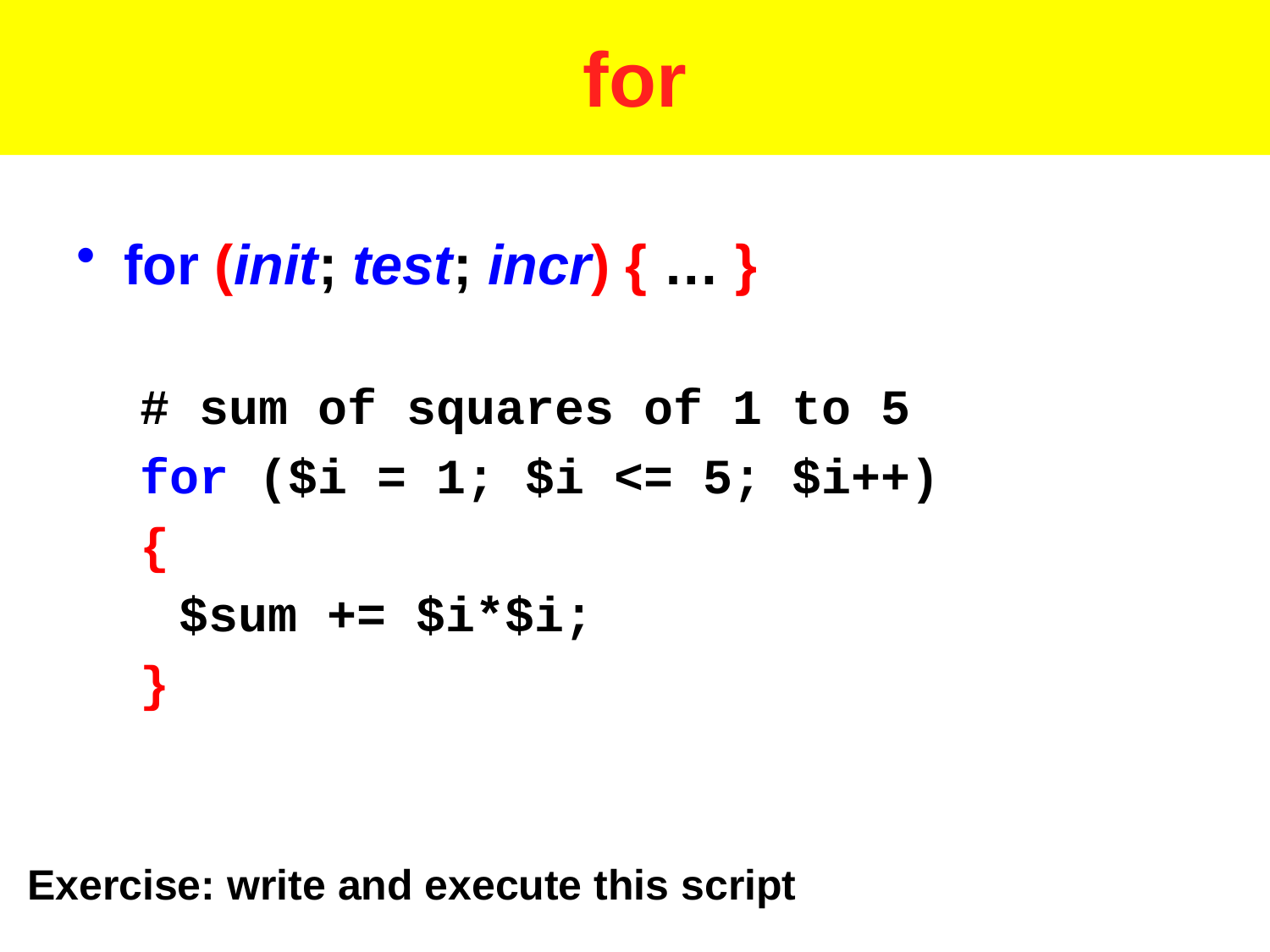

# for
for (init; test; incr) { … }

# sum of squares of 1 to 5
for ($i = 1; $i <= 5; $i++)
{
	$sum += $i*$i;
}
Exercise: write and execute this script